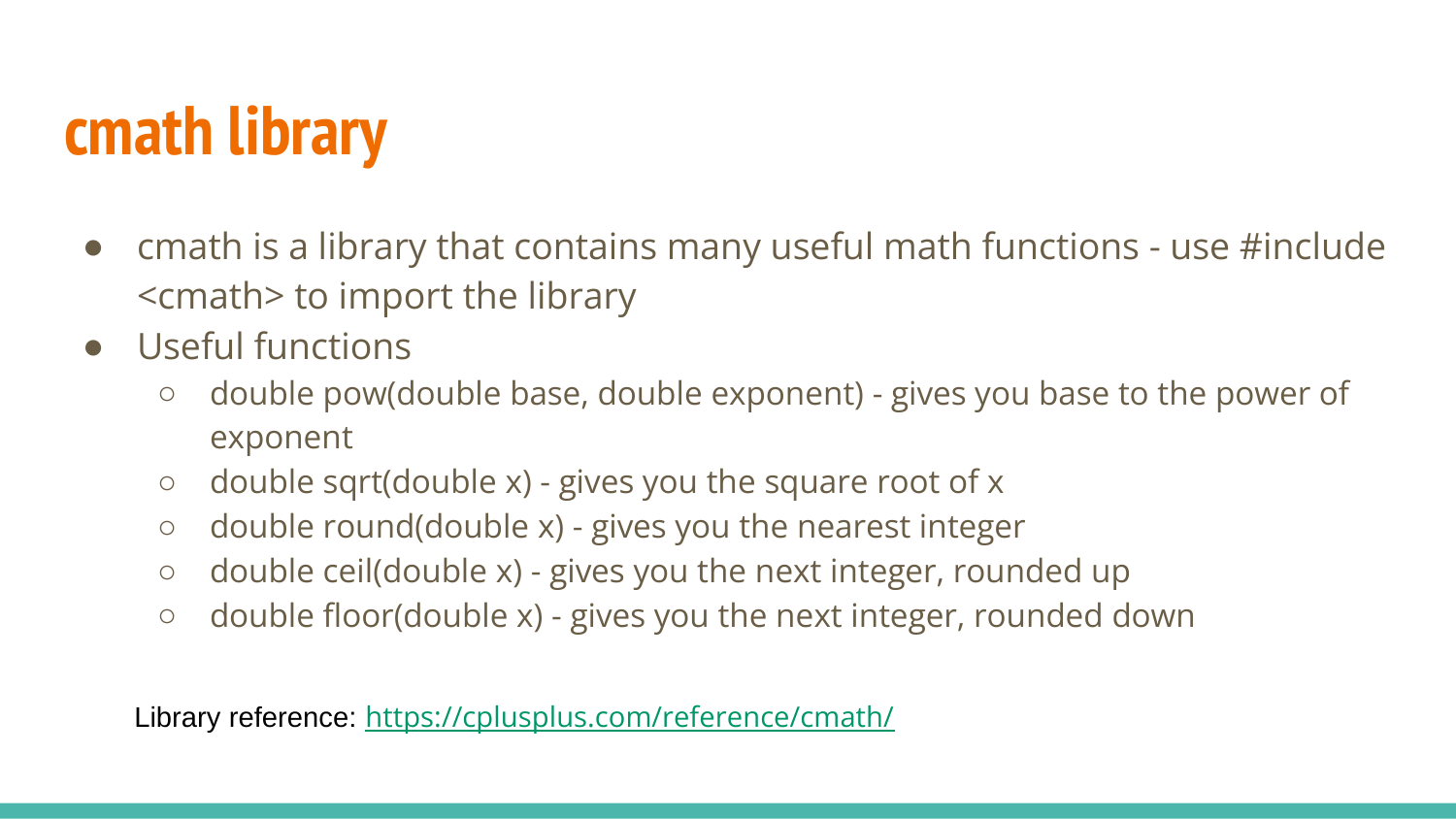

# cmath library
cmath is a library that contains many useful math functions - use #include <cmath> to import the library
Useful functions
double pow(double base, double exponent) - gives you base to the power of exponent
double sqrt(double x) - gives you the square root of x
double round(double x) - gives you the nearest integer
double ceil(double x) - gives you the next integer, rounded up
double floor(double x) - gives you the next integer, rounded down
Library reference: https://cplusplus.com/reference/cmath/